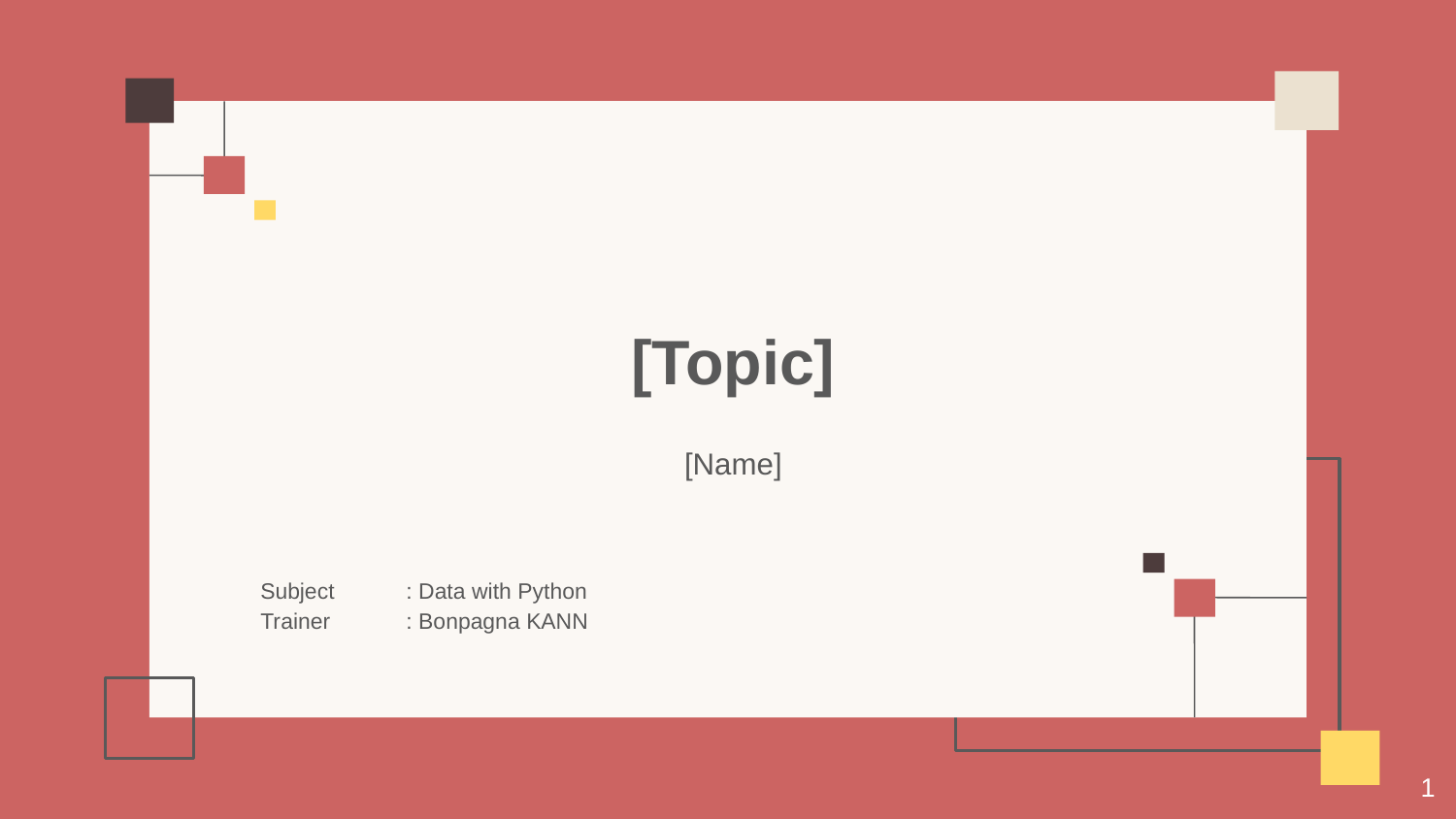

[Topic]

[Name]

Subject 	: Data with Python
Trainer	: Bonpagna KANN
1